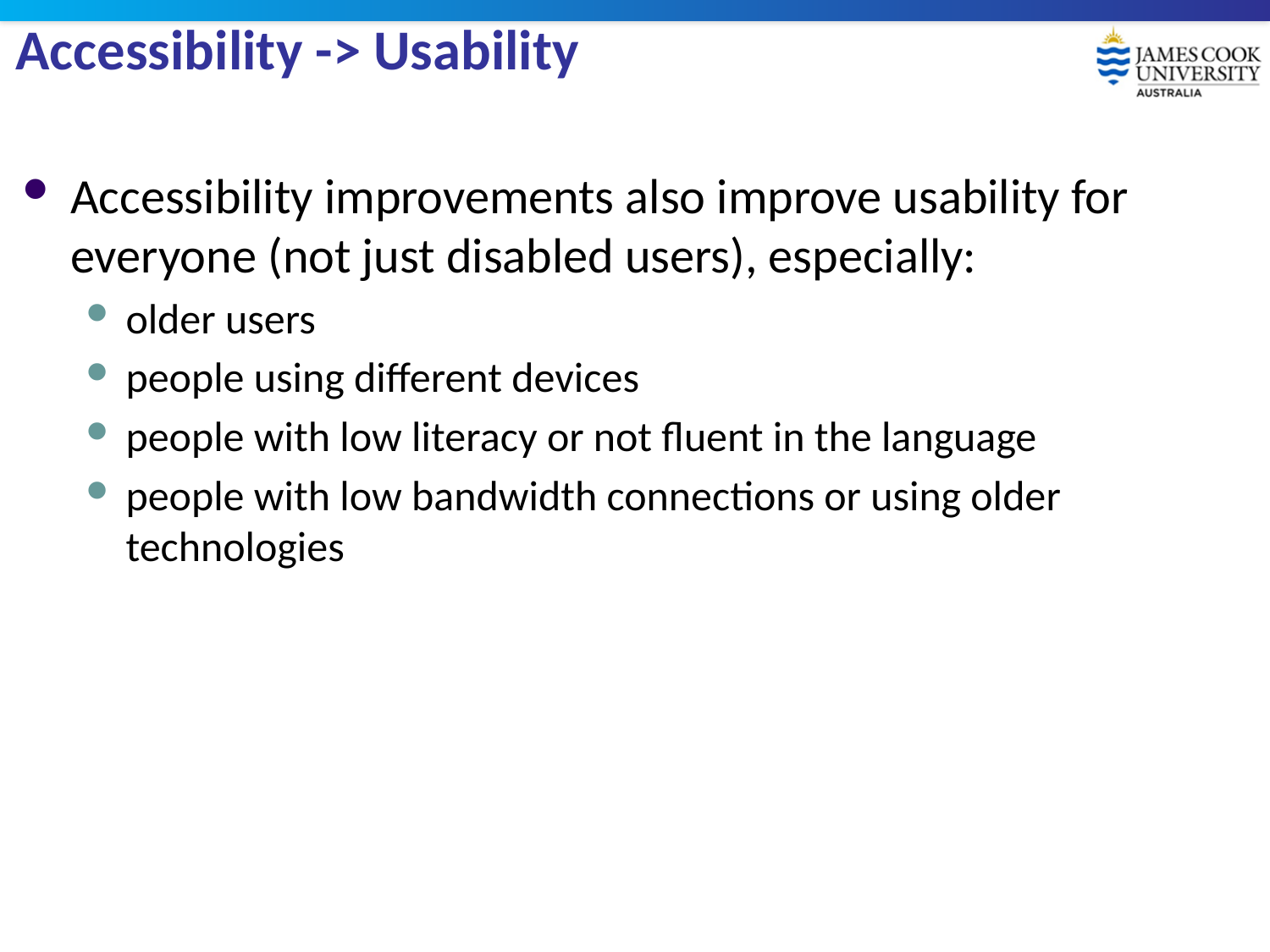

# Accessibility -> Usability
Accessibility improvements also improve usability for everyone (not just disabled users), especially:
older users
people using different devices
people with low literacy or not fluent in the language
people with low bandwidth connections or using older technologies